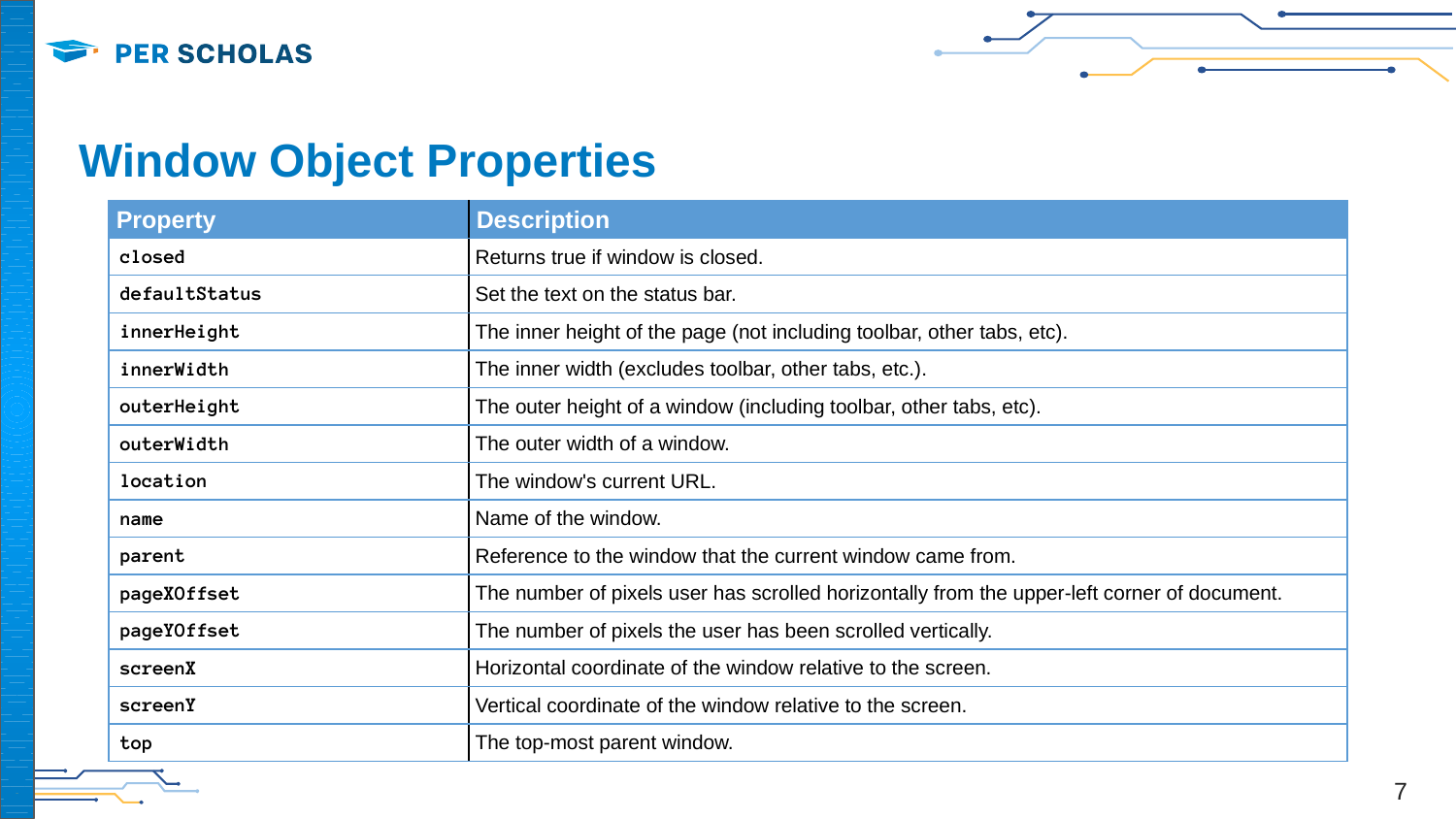

# Window Object Properties
| Property | Description |
| --- | --- |
| closed | Returns true if window is closed. |
| defaultStatus | Set the text on the status bar. |
| innerHeight | The inner height of the page (not including toolbar, other tabs, etc). |
| innerWidth | The inner width (excludes toolbar, other tabs, etc.). |
| outerHeight | The outer height of a window (including toolbar, other tabs, etc). |
| outerWidth | The outer width of a window. |
| location | The window's current URL. |
| name | Name of the window. |
| parent | Reference to the window that the current window came from. |
| pageXOffset | The number of pixels user has scrolled horizontally from the upper-left corner of document. |
| pageYOffset | The number of pixels the user has been scrolled vertically. |
| screenX | Horizontal coordinate of the window relative to the screen. |
| screenY | Vertical coordinate of the window relative to the screen. |
| top | The top-most parent window. |

7